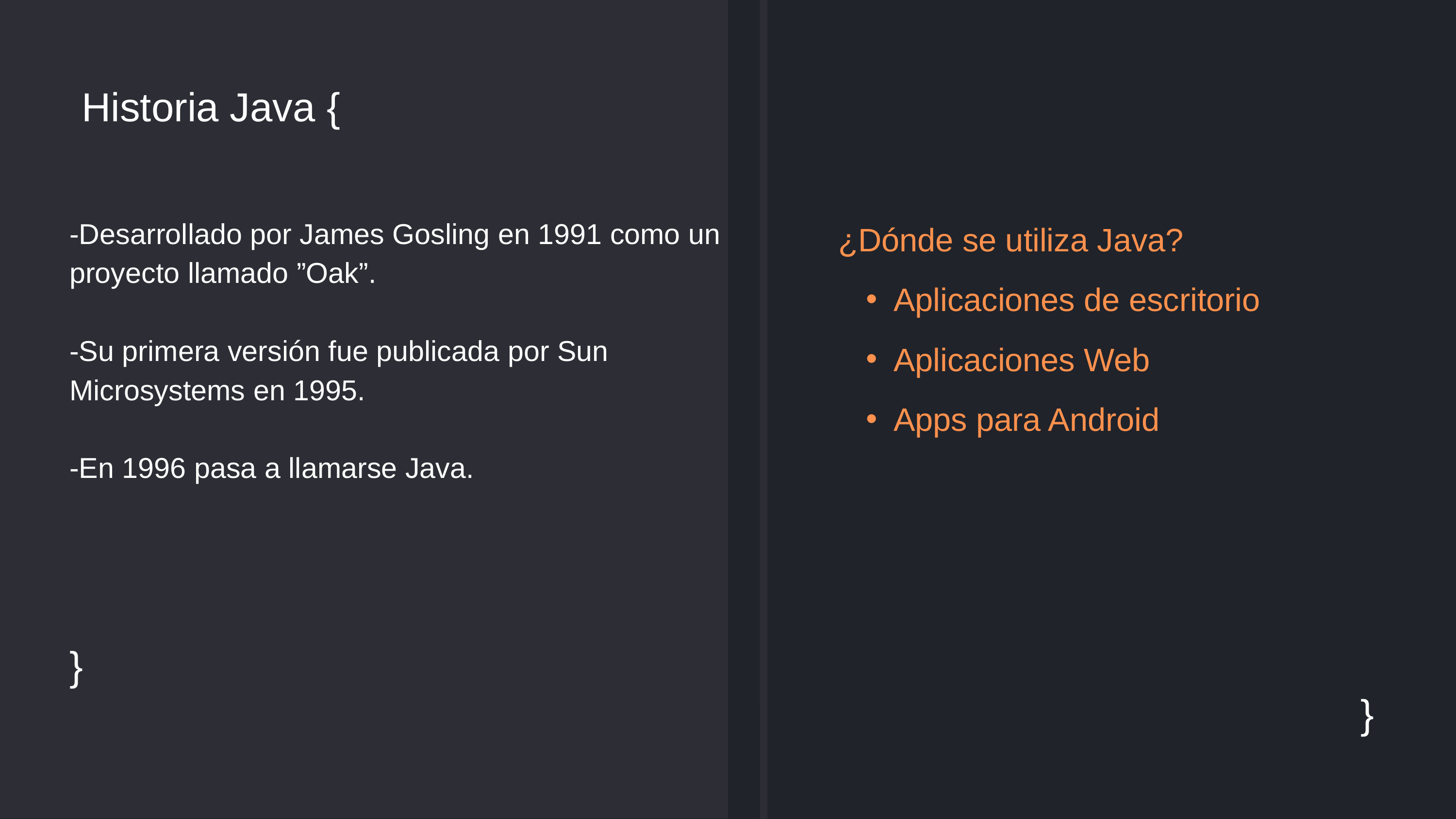

Historia Java {
¿Dónde se utiliza Java?
Aplicaciones de escritorio
Aplicaciones Web
Apps para Android
-Desarrollado por James Gosling en 1991 como un proyecto llamado ”Oak”.

-Su primera versión fue publicada por Sun Microsystems en 1995.

-En 1996 pasa a llamarse Java.

}
}